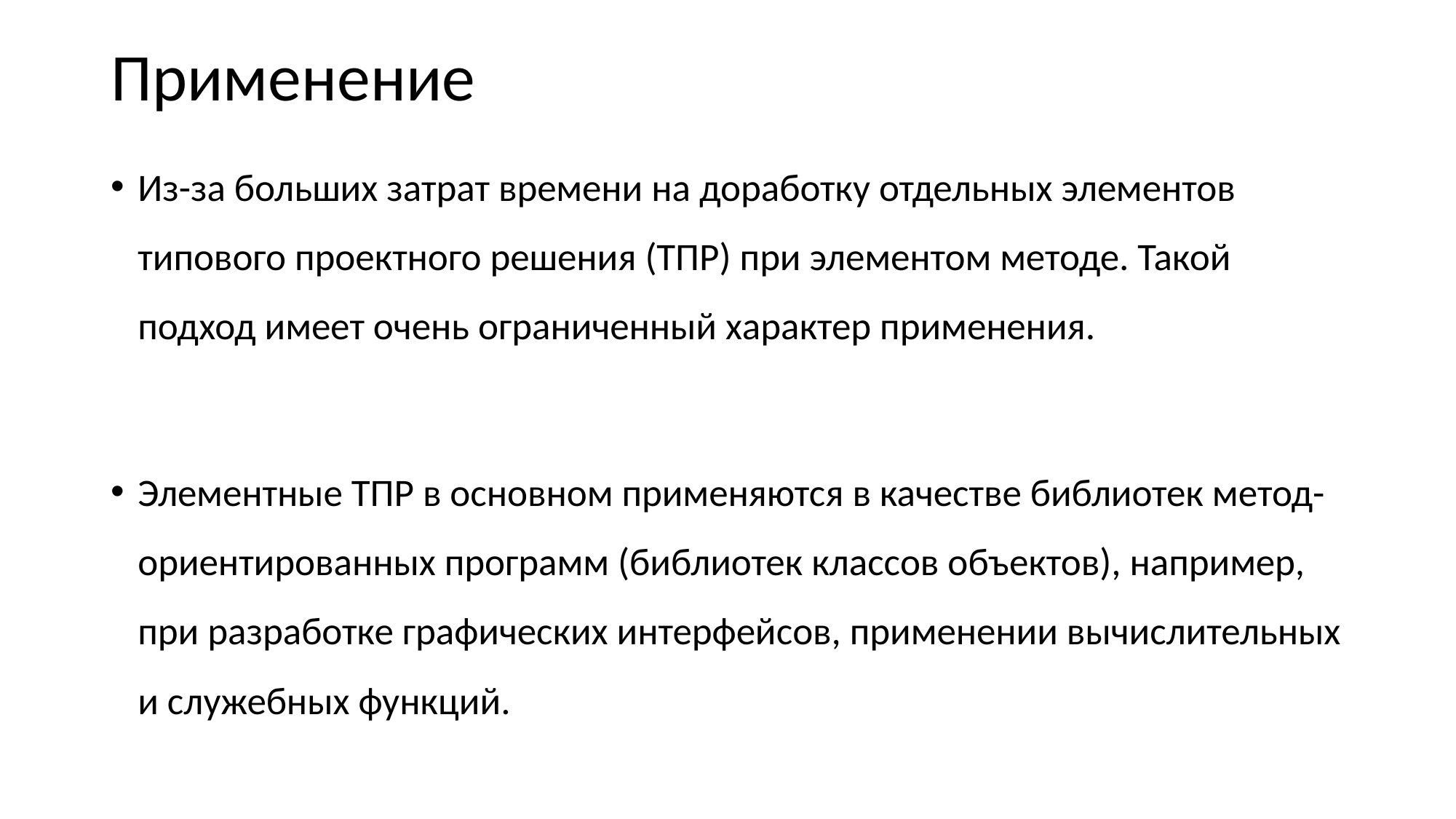

# Применение
Из-за больших затрат времени на доработку отдельных элементов типового проектного решения (ТПР) при элементом методе. Такой подход имеет очень ограниченный характер применения.

Элементные ТПР в основном применяются в качестве библиотек метод-ориентированных программ (библиотек классов объектов), например, при разработке графических интерфейсов, применении вычислительных и служебных функций.